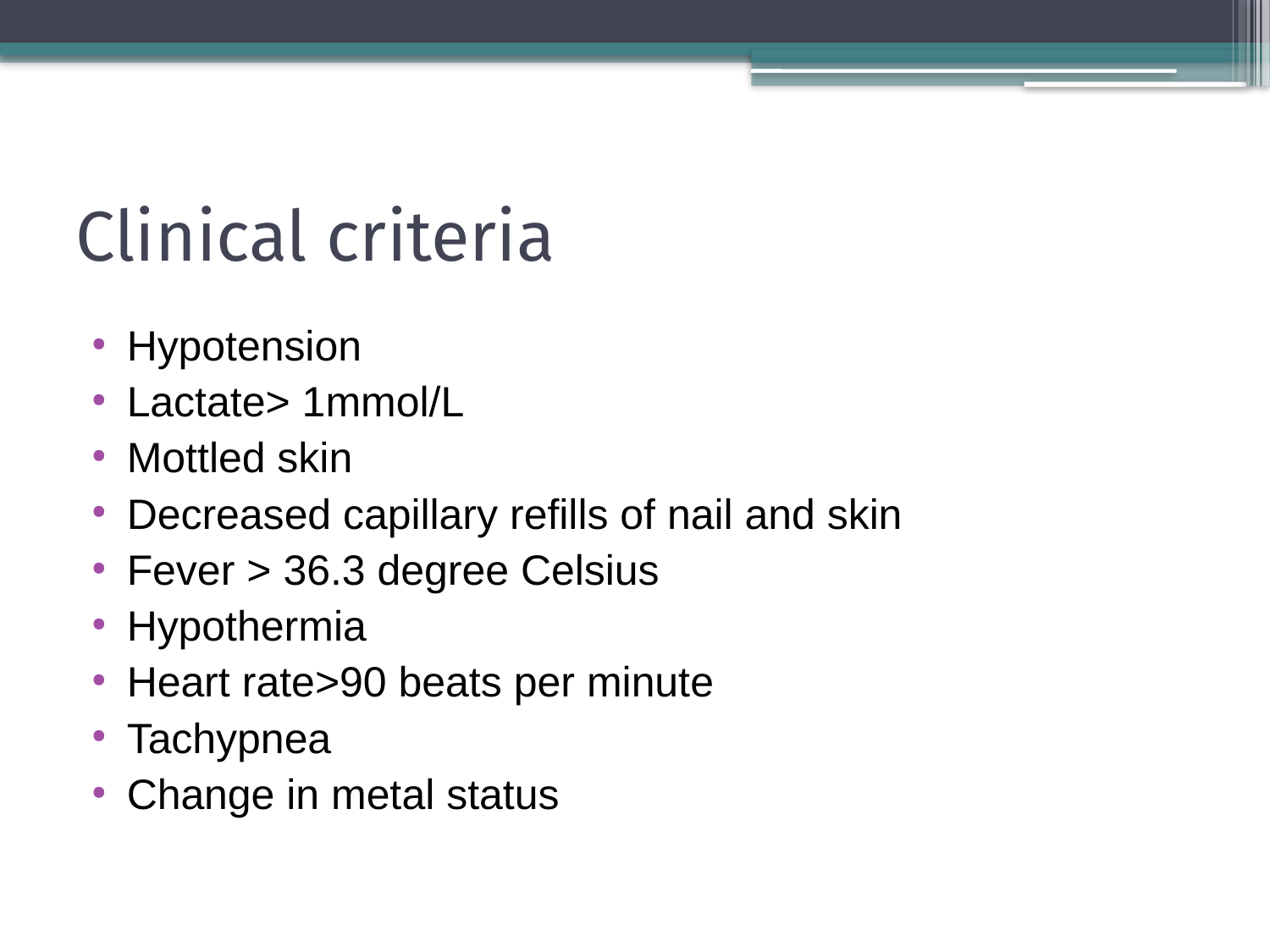

# Clinical criteria
Hypotension
Lactate> 1mmol/L
Mottled skin
Decreased capillary refills of nail and skin
Fever > 36.3 degree Celsius
Hypothermia
Heart rate>90 beats per minute
Tachypnea
Change in metal status